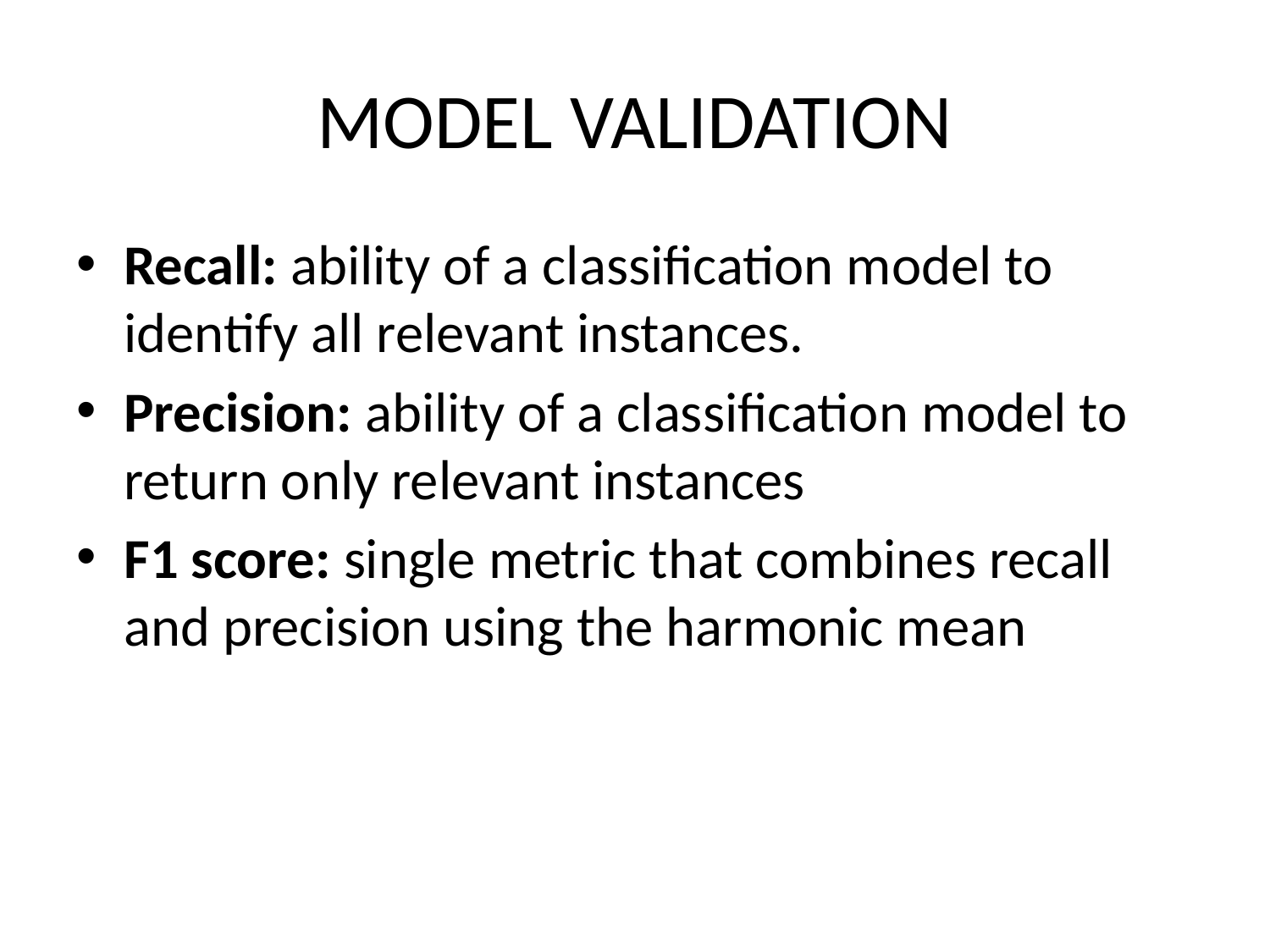

# MODEL VALIDATION
Recall: ability of a classification model to identify all relevant instances.
Precision: ability of a classification model to return only relevant instances
F1 score: single metric that combines recall and precision using the harmonic mean